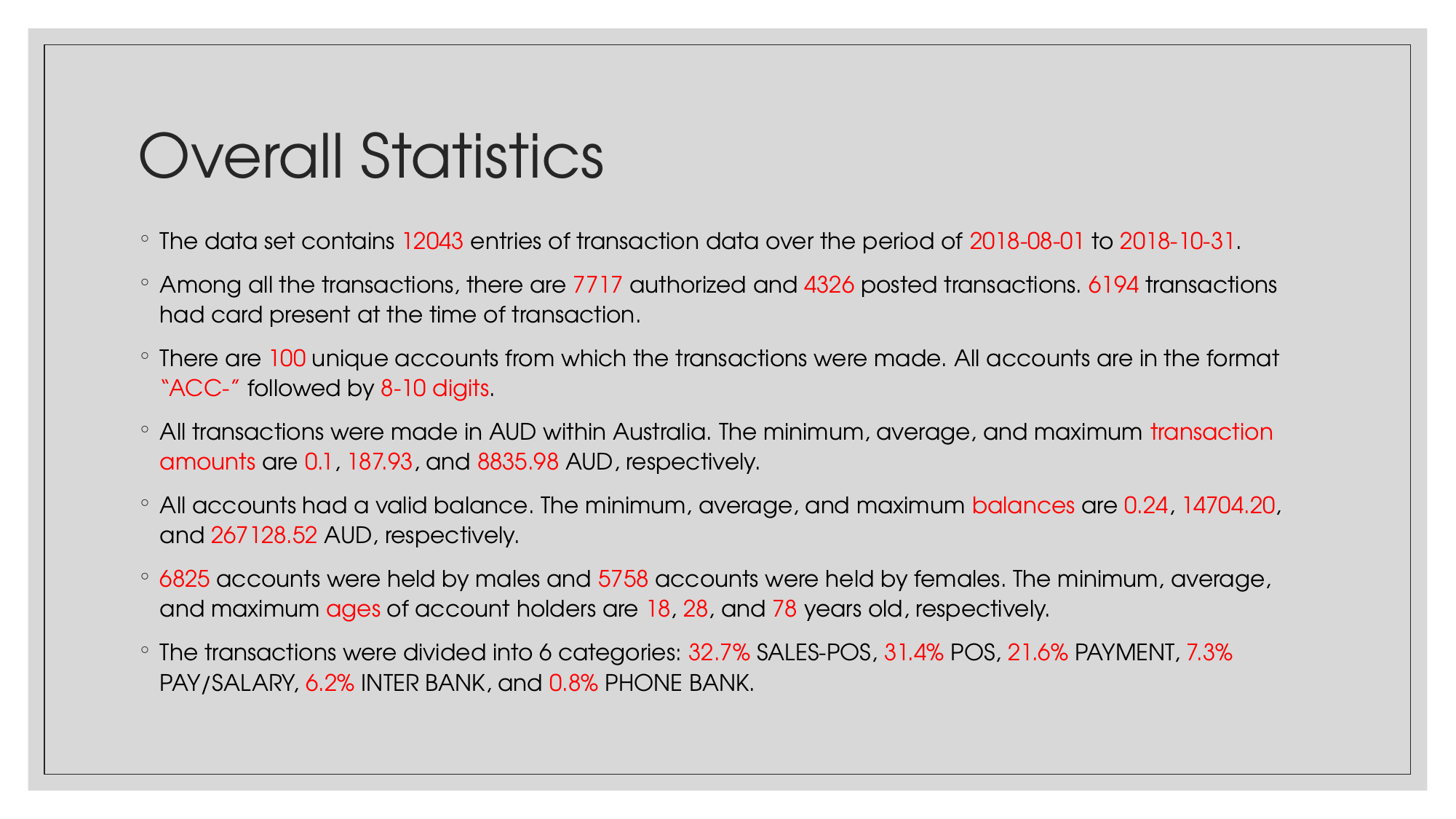

# Overall Statistics
The data set contains 12043 entries of transaction data over the period of 2018-08-01 to 2018-10-31.
Among all the transactions, there are 7717 authorized and 4326 posted transactions. 6194 transactions had card present at the time of transaction.
There are 100 unique accounts from which the transactions were made. All accounts are in the format “ACC-” followed by 8-10 digits.
All transactions were made in AUD within Australia. The minimum, average, and maximum transaction amounts are 0.1, 187.93, and 8835.98 AUD, respectively.
All accounts had a valid balance. The minimum, average, and maximum balances are 0.24, 14704.20, and 267128.52 AUD, respectively.
6825 accounts were held by males and 5758 accounts were held by females. The minimum, average, and maximum ages of account holders are 18, 28, and 78 years old, respectively.
The transactions were divided into 6 categories: 32.7% SALES-POS, 31.4% POS, 21.6% PAYMENT, 7.3% PAY/SALARY, 6.2% INTER BANK, and 0.8% PHONE BANK.